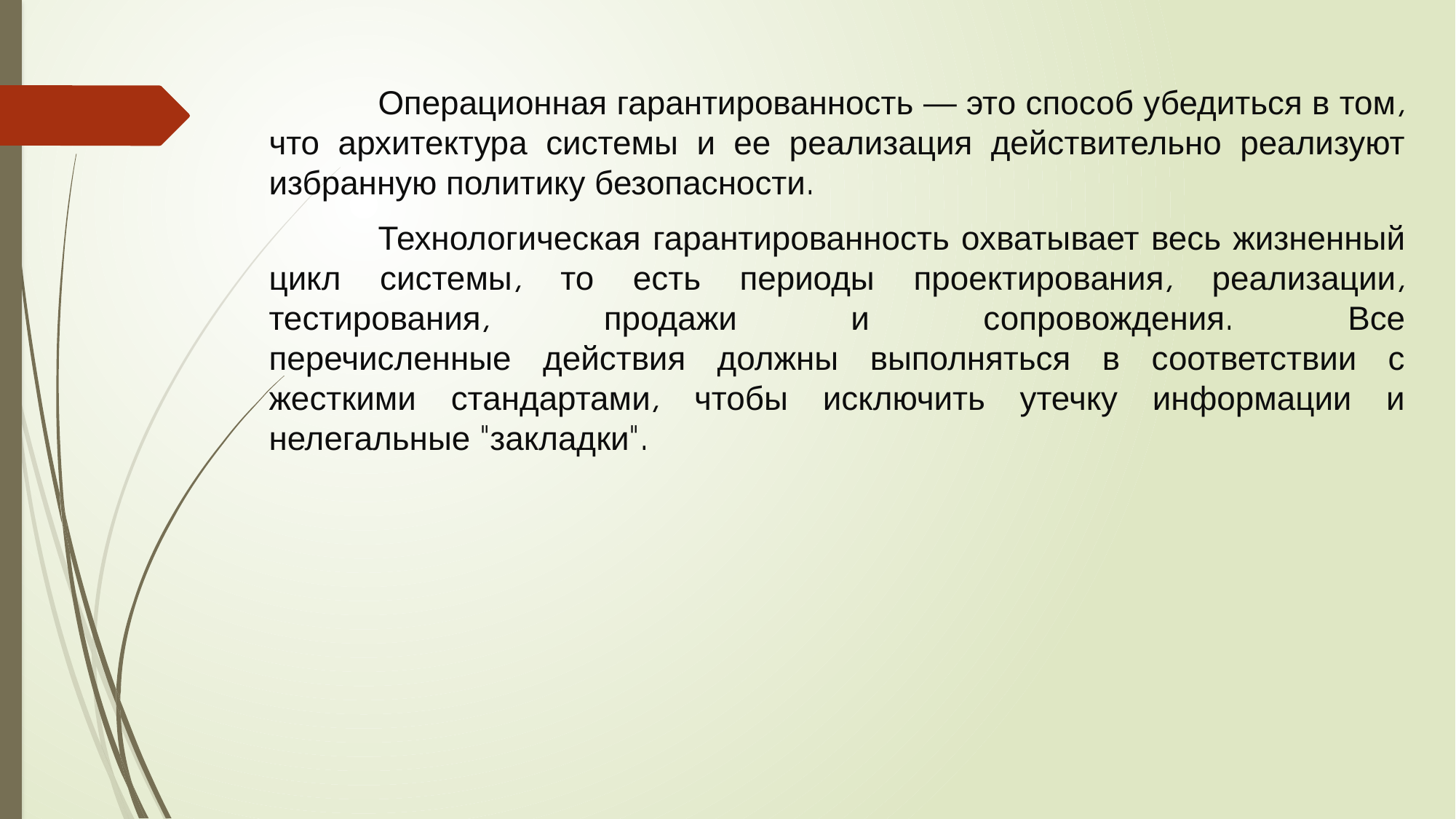

Операционная гарантированность — это способ убедиться в том, что архитектура системы и ее реализация действительно реализуют избранную политику безопасности.
	Технологическая гарантированность охватывает весь жизненный цикл системы, то есть периоды проектирования, реализации, тестирования, продажи и сопровождения. Все
перечисленные действия должны выполняться в соответствии с жесткими стандартами, чтобы исключить утечку информации и нелегальные "закладки".